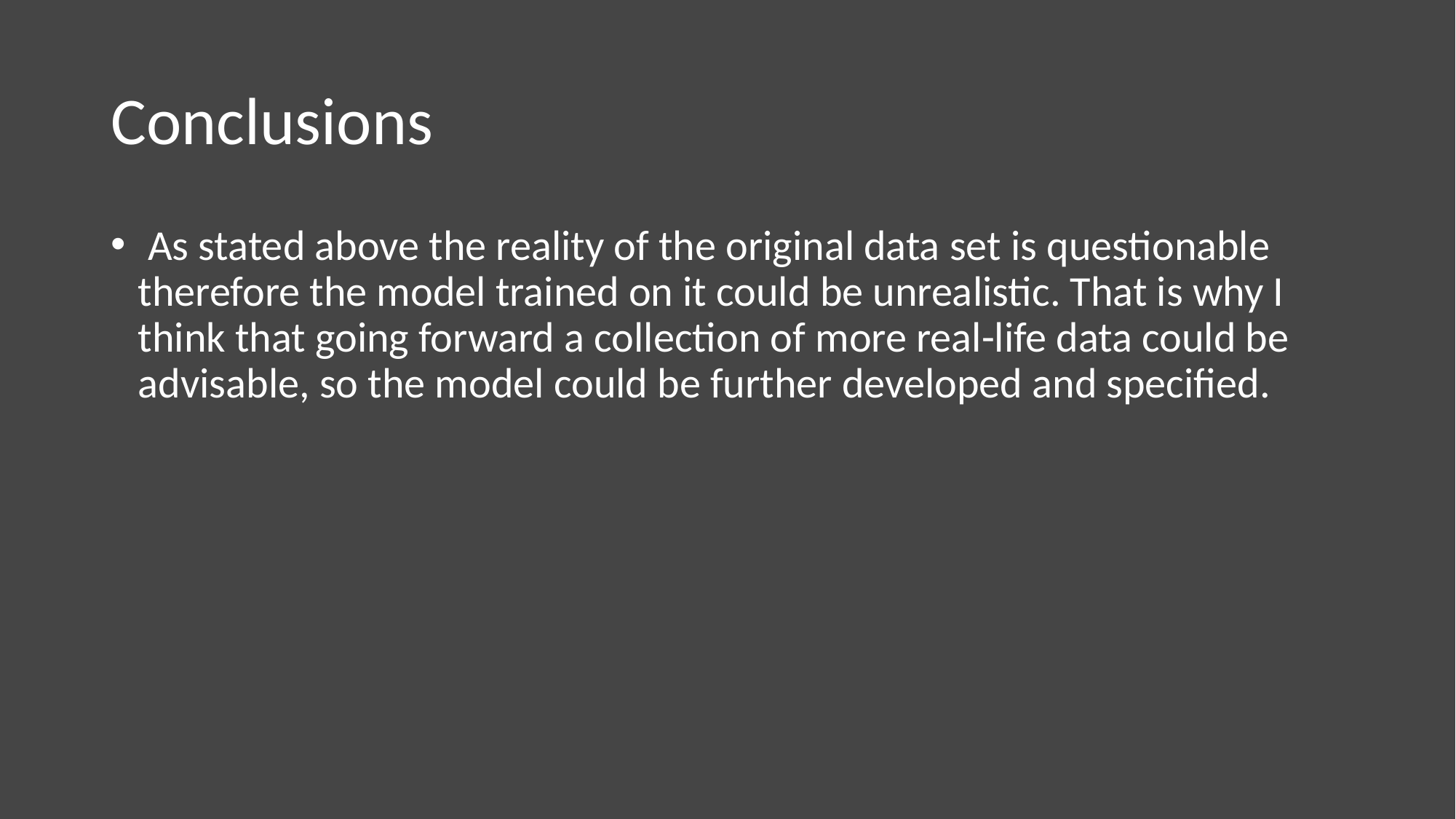

# Conclusions
 As stated above the reality of the original data set is questionable therefore the model trained on it could be unrealistic. That is why I think that going forward a collection of more real-life data could be advisable, so the model could be further developed and specified.